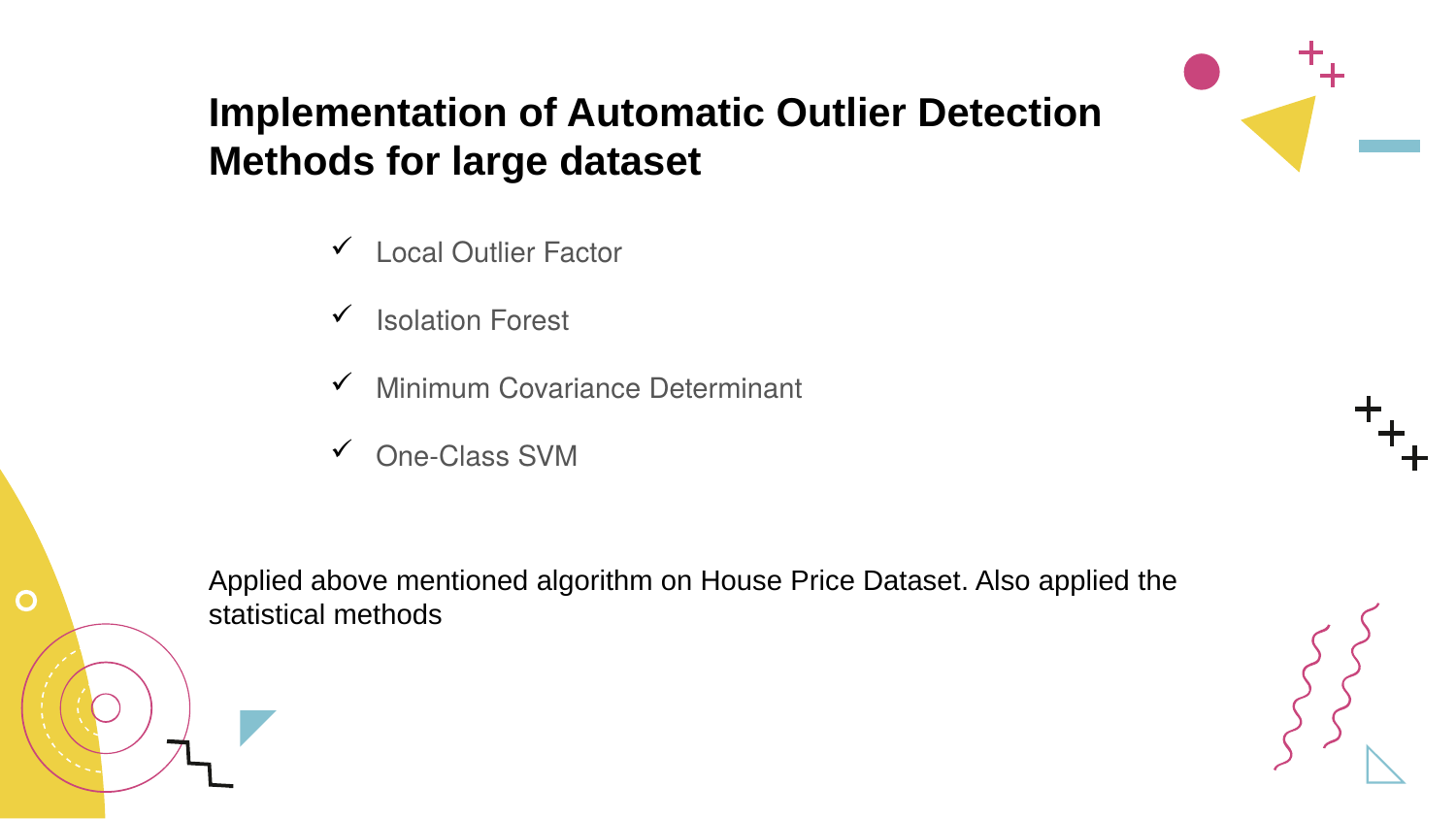

Implementation of Automatic Outlier Detection Methods for large dataset
Local Outlier Factor

Isolation Forest

Minimum Covariance Determinant

One-Class SVM
Applied above mentioned algorithm on House Price Dataset. Also applied the statistical methods